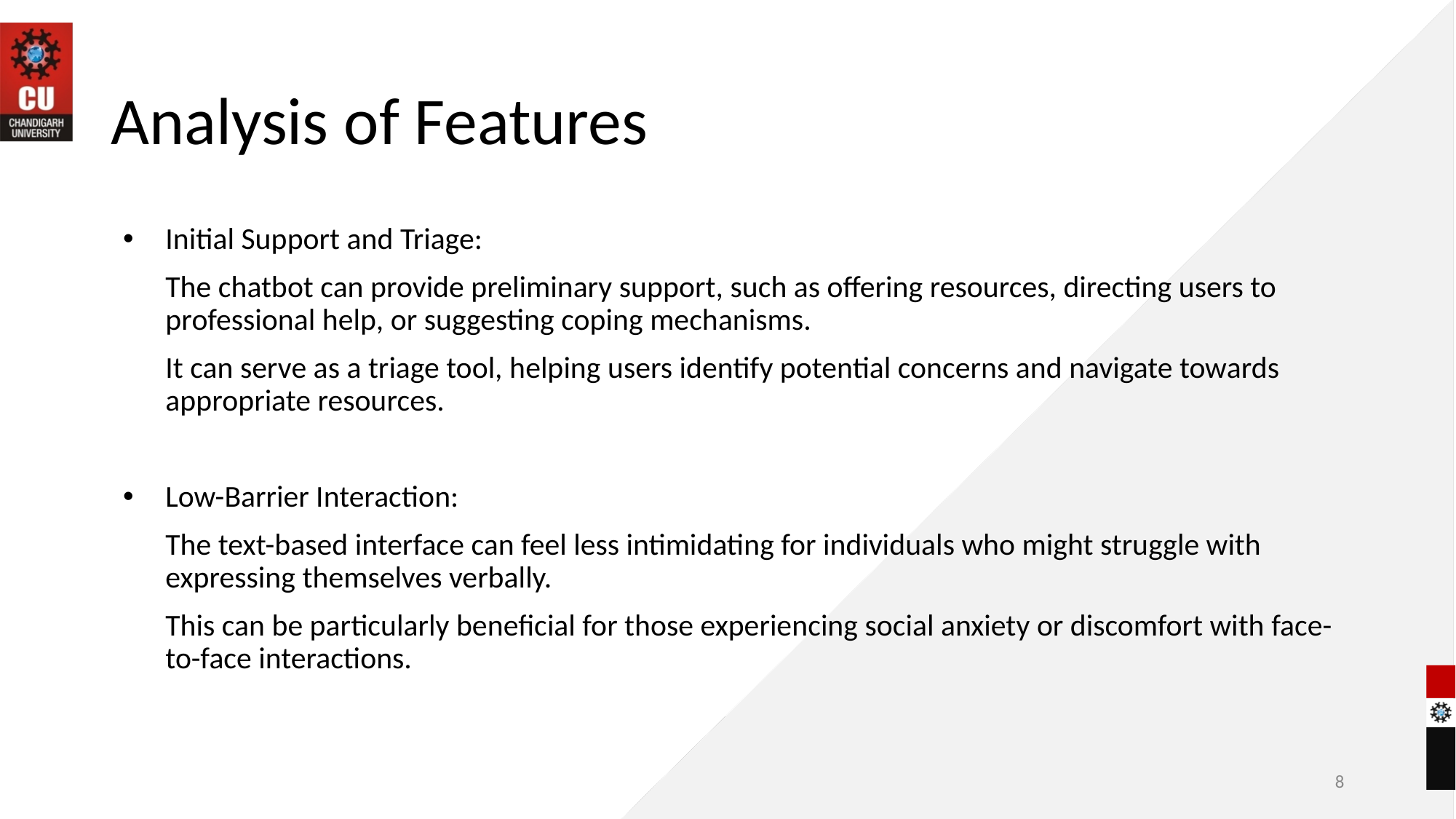

# Analysis of Features
Initial Support and Triage:
The chatbot can provide preliminary support, such as offering resources, directing users to professional help, or suggesting coping mechanisms.
It can serve as a triage tool, helping users identify potential concerns and navigate towards appropriate resources.

Low-Barrier Interaction:
The text-based interface can feel less intimidating for individuals who might struggle with expressing themselves verbally.
This can be particularly beneficial for those experiencing social anxiety or discomfort with face-to-face interactions.

8